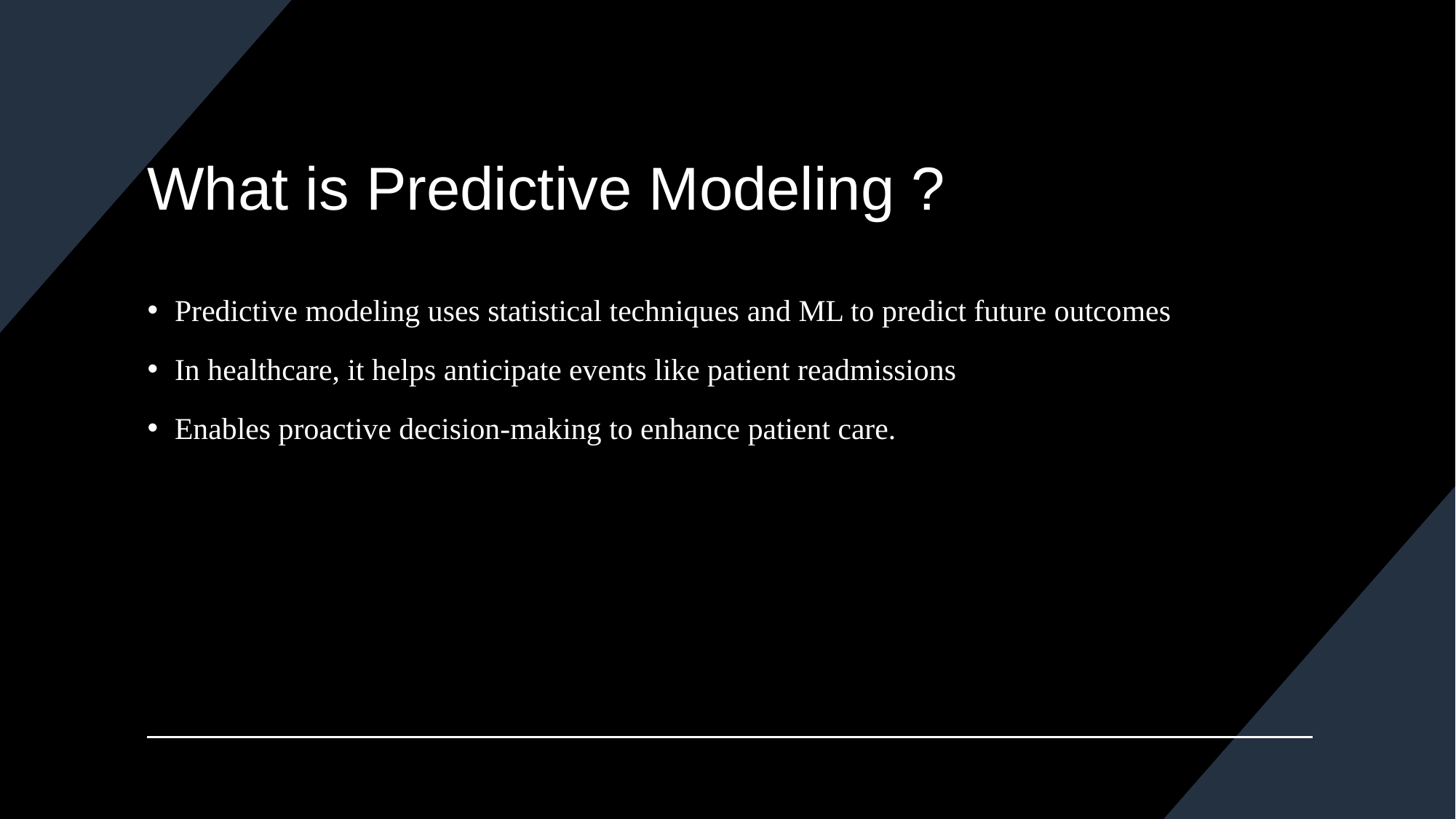

# What is Predictive Modeling ?
Predictive modeling uses statistical techniques and ML to predict future outcomes
In healthcare, it helps anticipate events like patient readmissions
Enables proactive decision-making to enhance patient care.